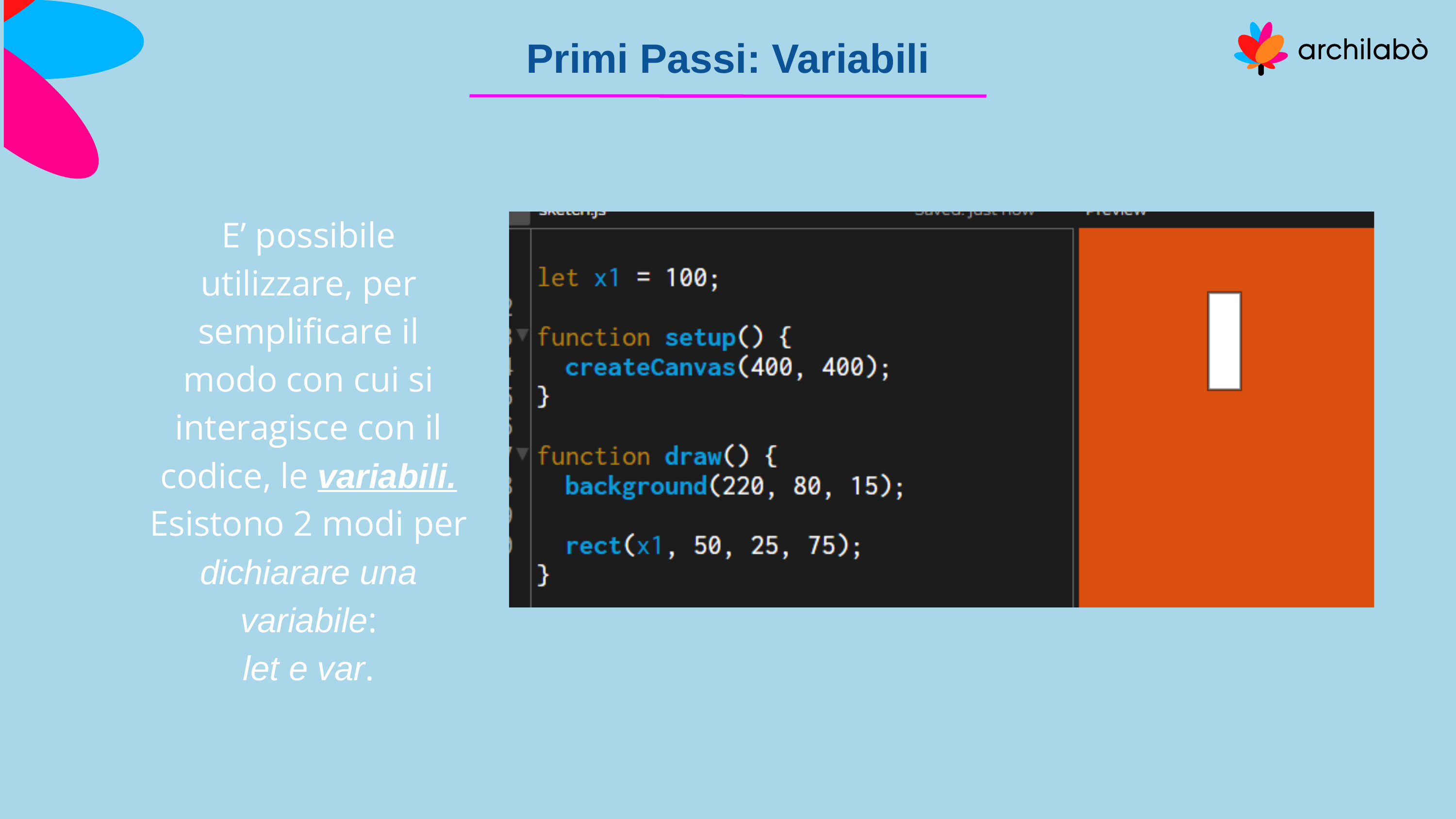

Primi Passi: Variabili

E’ possibile utilizzare, per semplificare il modo con cui si interagisce con il codice, le variabili.
Esistono 2 modi per dichiarare una variabile:
let e var.